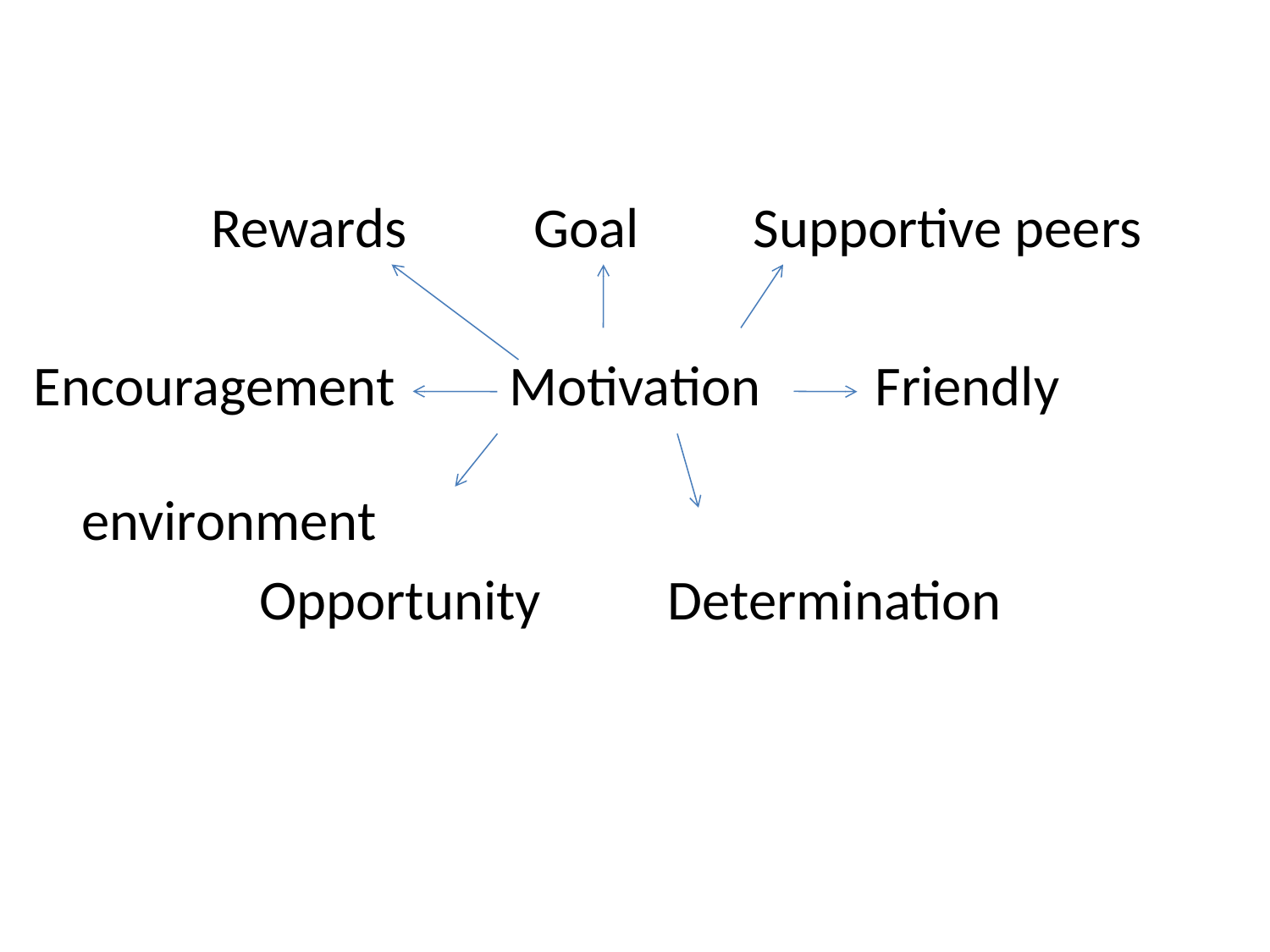

Rewards          Goal         Supportive peers

Encouragement         Motivation         Friendly                           						     environment
		    Opportunity          Determination